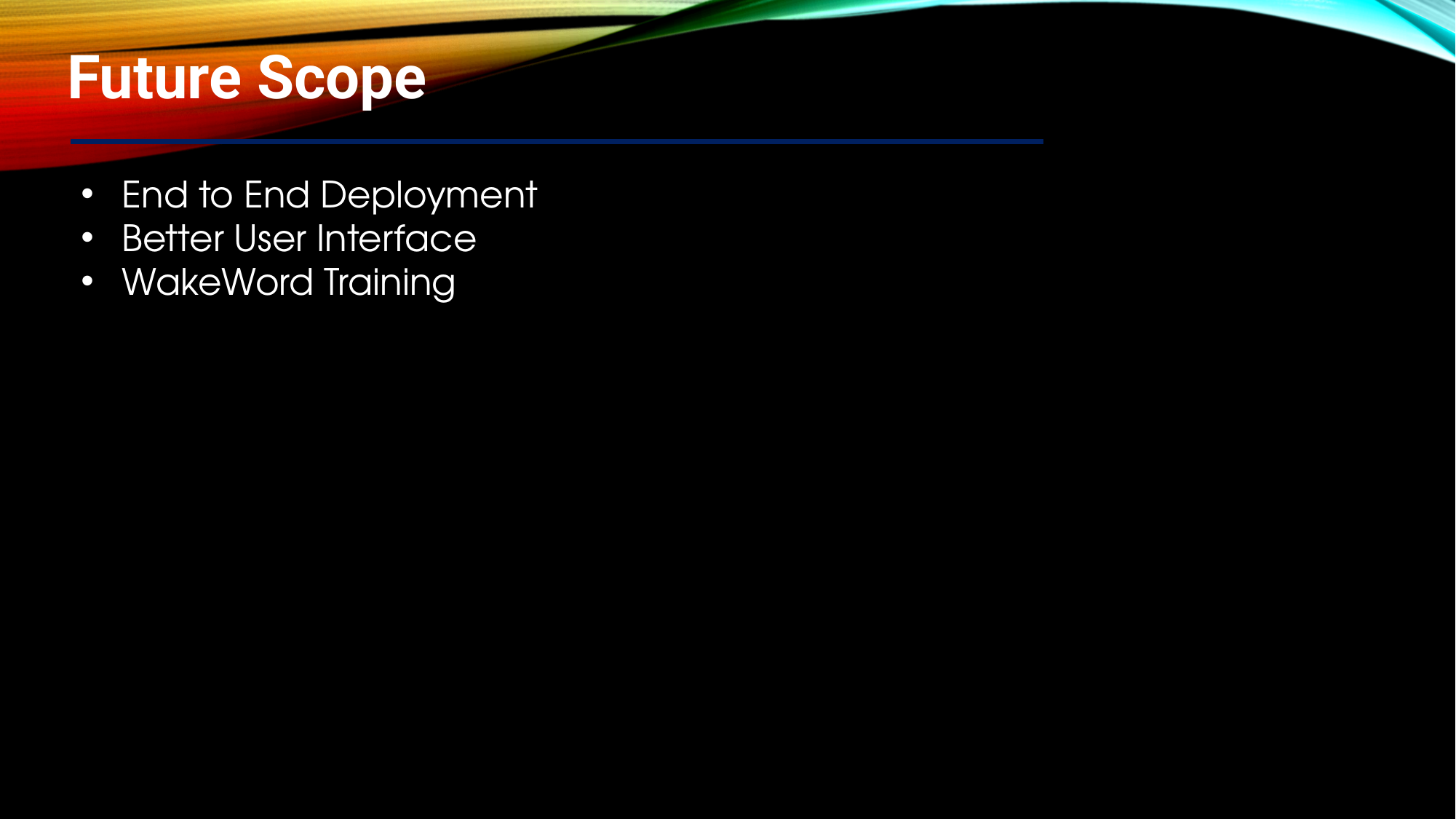

Future Scope
End to End Deployment
Better User Interface
WakeWord Training